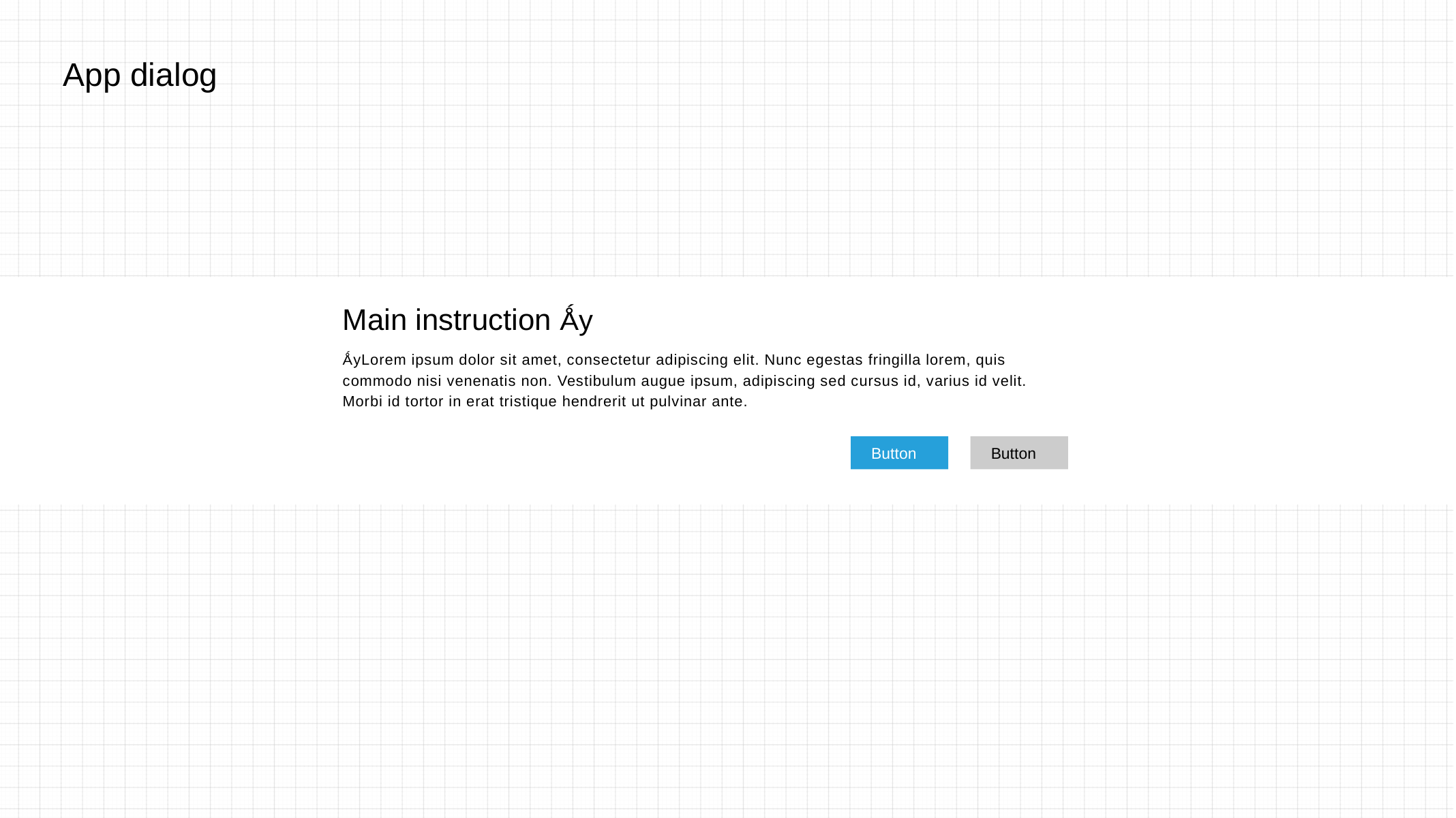

App dialog

Main instruction Ǻy
ǺyLorem ipsum dolor sit amet, consectetur adipiscing elit. Nunc egestas fringilla lorem, quis commodo nisi venenatis non. Vestibulum augue ipsum, adipiscing sed cursus id, varius id velit. Morbi id tortor in erat tristique hendrerit ut pulvinar ante.

Button

Button